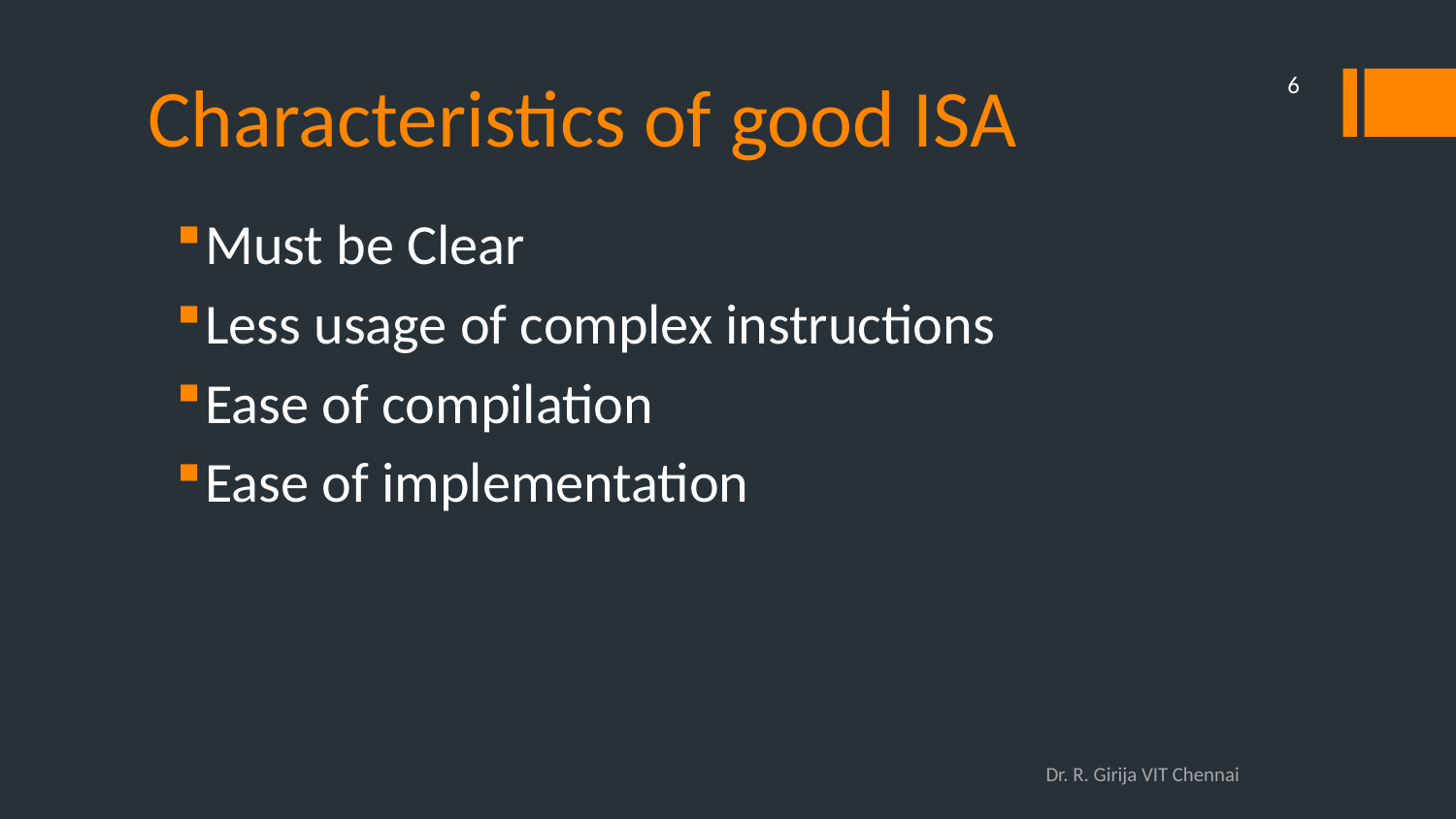

# Characteristics of good ISA
6
Must be Clear
Less usage of complex instructions
Ease of compilation
Ease of implementation

Dr. R. Girija VIT Chennai